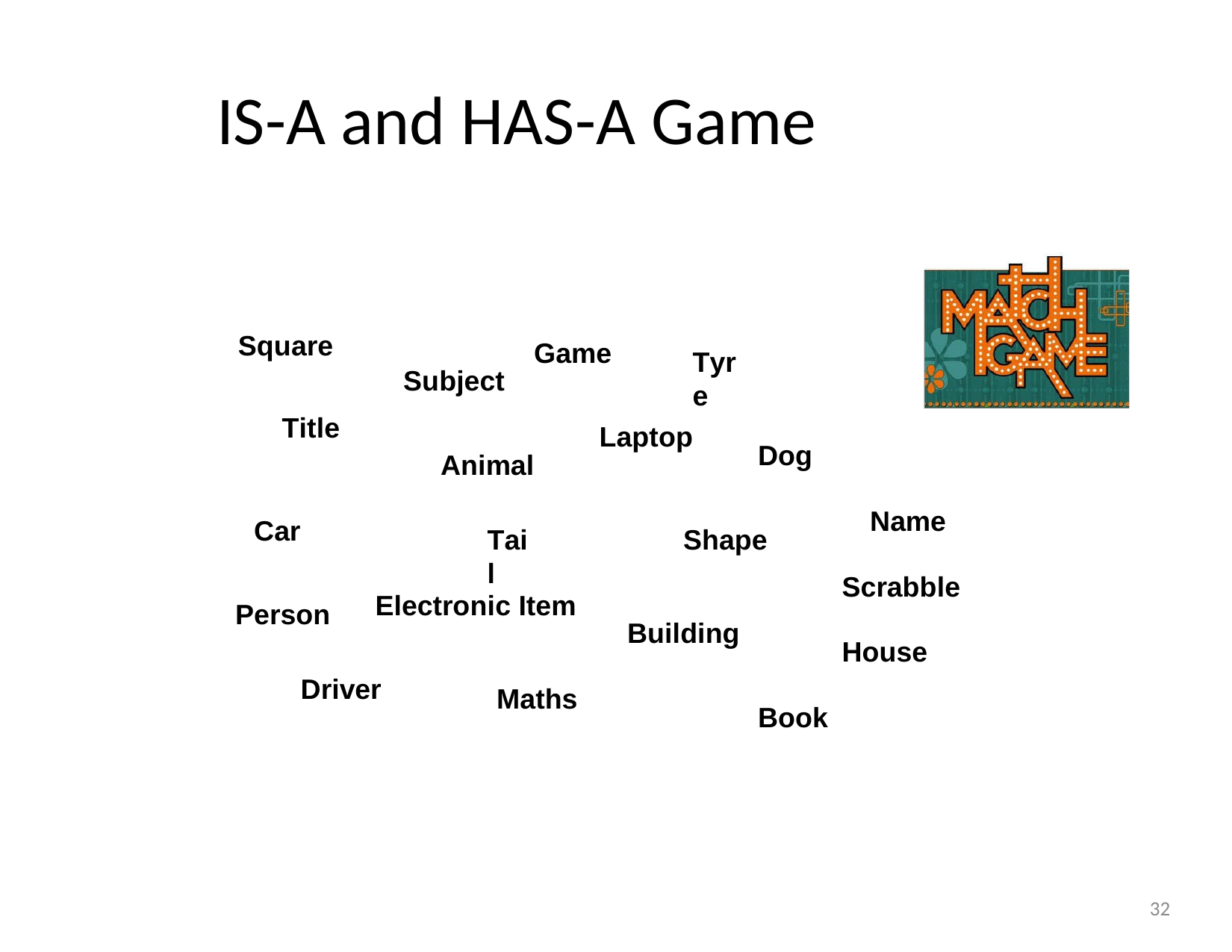

# IS-A and HAS-A Game

Square
Game
Tyre
Subject
Title
Laptop
Dog
Animal

Name
Car
Tail
Shape
Scrabble
Electronic Item
Person
Building
House
Driver
Maths
Book
32